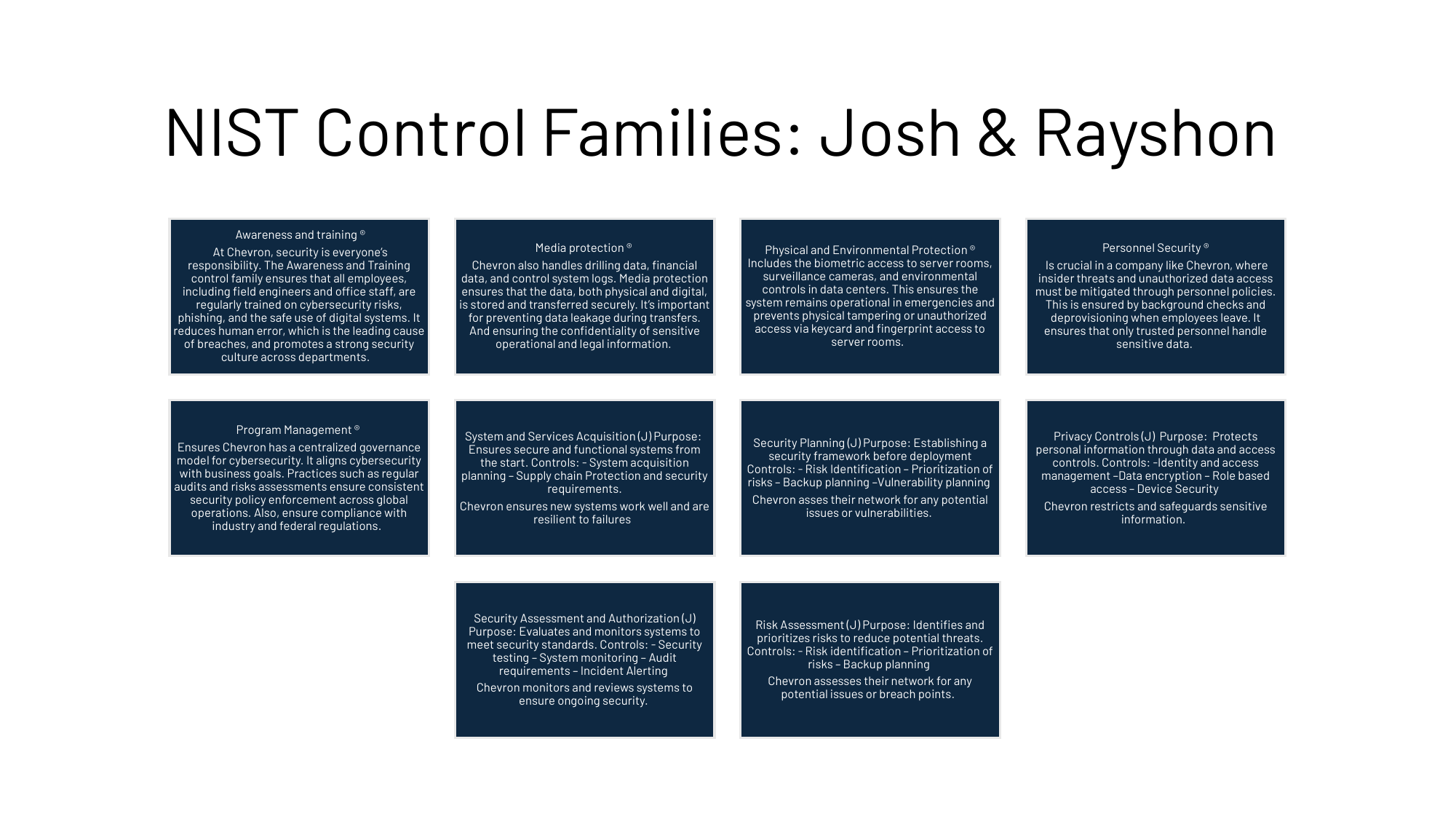

# NIST Control Families: Josh & Rayshon
 Awareness and training ®
 At Chevron, security is everyone’s responsibility. The Awareness and Training control family ensures that all employees, including field engineers and office staff, are regularly trained on cybersecurity risks, phishing, and the safe use of digital systems. It reduces human error, which is the leading cause of breaches, and promotes a strong security culture across departments.
Media protection ®
Chevron also handles drilling data, financial data, and control system logs. Media protection ensures that the data, both physical and digital, is stored and transferred securely. It’s important for preventing data leakage during transfers. And ensuring the confidentiality of sensitive operational and legal information.
Physical and Environmental Protection ® Includes the biometric access to server rooms, surveillance cameras, and environmental controls in data centers. This ensures the system remains operational in emergencies and prevents physical tampering or unauthorized access via keycard and fingerprint access to server rooms.
Personnel Security ®
 Is crucial in a company like Chevron, where insider threats and unauthorized data access must be mitigated through personnel policies. This is ensured by background checks and deprovisioning when employees leave. It ensures that only trusted personnel handle sensitive data.
Program Management ®
Ensures Chevron has a centralized governance model for cybersecurity. It aligns cybersecurity with business goals. Practices such as regular audits and risks assessments ensure consistent security policy enforcement across global operations. Also, ensure compliance with industry and federal regulations.
System and Services Acquisition (J) Purpose:  Ensures secure and functional systems from the start. Controls: - System acquisition planning – Supply chain Protection and security requirements.
Chevron ensures new systems work well and are resilient to failures
Security Planning (J) Purpose: Establishing a security framework before deployment Controls: - Risk Identification – Prioritization of risks – Backup planning –Vulnerability planning
Chevron asses their network for any potential issues or vulnerabilities.
Privacy Controls (J)  Purpose:  Protects personal information through data and access controls. Controls: -Identity and access management –Data encryption – Role based access – Device Security
Chevron restricts and safeguards sensitive information.
Security Assessment and Authorization (J) Purpose: Evaluates and monitors systems to meet security standards. Controls: - Security testing – System monitoring – Audit requirements – Incident Alerting
Chevron monitors and reviews systems to ensure ongoing security.
Risk Assessment (J) Purpose: Identifies and prioritizes risks to reduce potential threats. Controls: - Risk identification – Prioritization of risks – Backup planning
Chevron assesses their network for any potential issues or breach points.